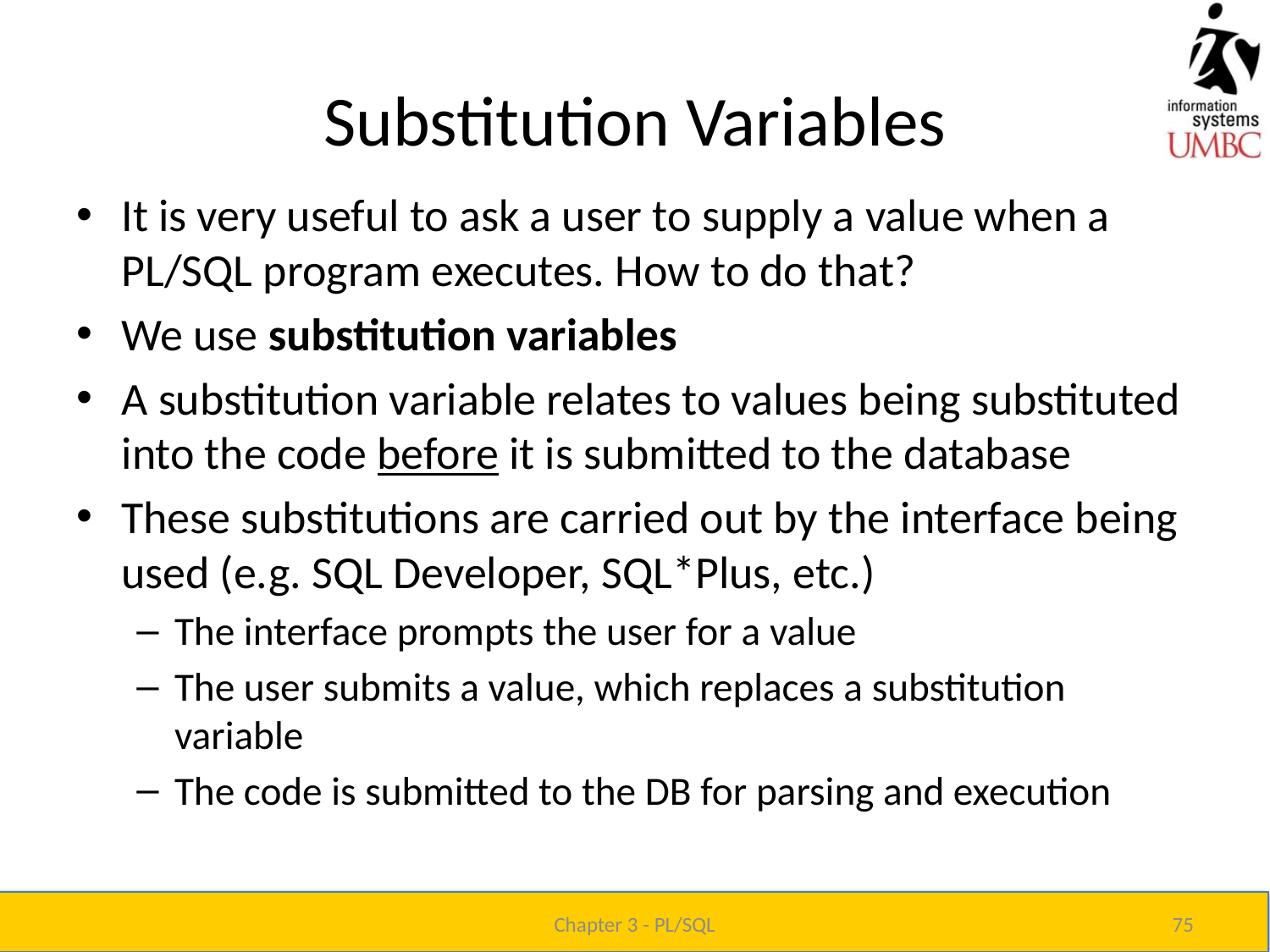

# Substitution Variables
It is very useful to ask a user to supply a value when a PL/SQL program executes. How to do that?
We use substitution variables
A substitution variable relates to values being substituted into the code before it is submitted to the database
These substitutions are carried out by the interface being used (e.g. SQL Developer, SQL*Plus, etc.)
The interface prompts the user for a value
The user submits a value, which replaces a substitution variable
The code is submitted to the DB for parsing and execution
Chapter 3 - PL/SQL
75